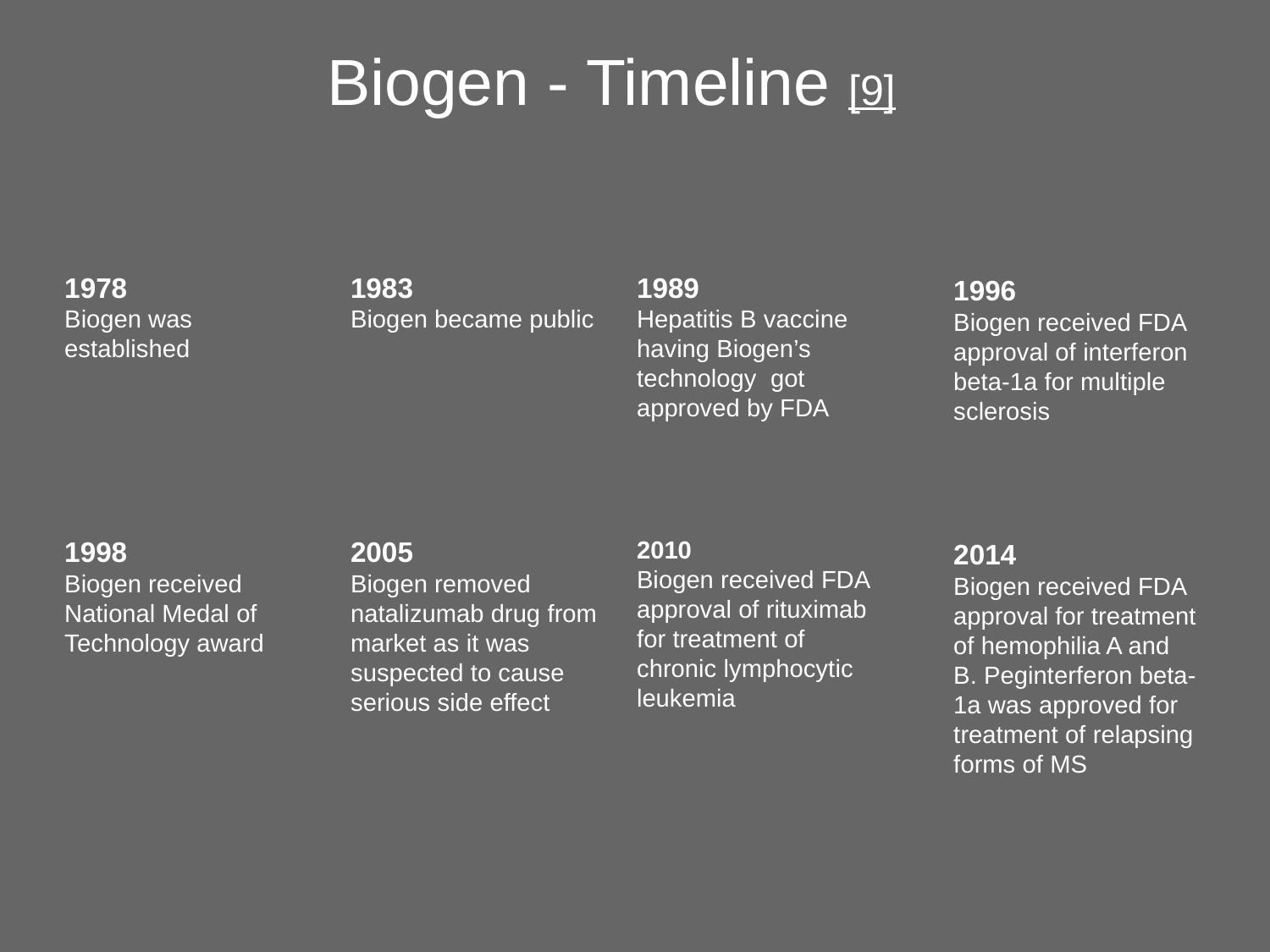

# Biogen - Timeline [9]
1978
Biogen was established
1983
Biogen became public
1989
Hepatitis B vaccine having Biogen’s technology  got approved by FDA
1996
Biogen received FDA approval of interferon beta-1a for multiple sclerosis
1998
Biogen received National Medal of Technology award
2005
Biogen removed natalizumab drug from market as it was suspected to cause serious side effect
2010
Biogen received FDA approval of rituximab for treatment of chronic lymphocytic leukemia

2014
Biogen received FDA approval for treatment of hemophilia A and B. Peginterferon beta-1a was approved for treatment of relapsing forms of MS